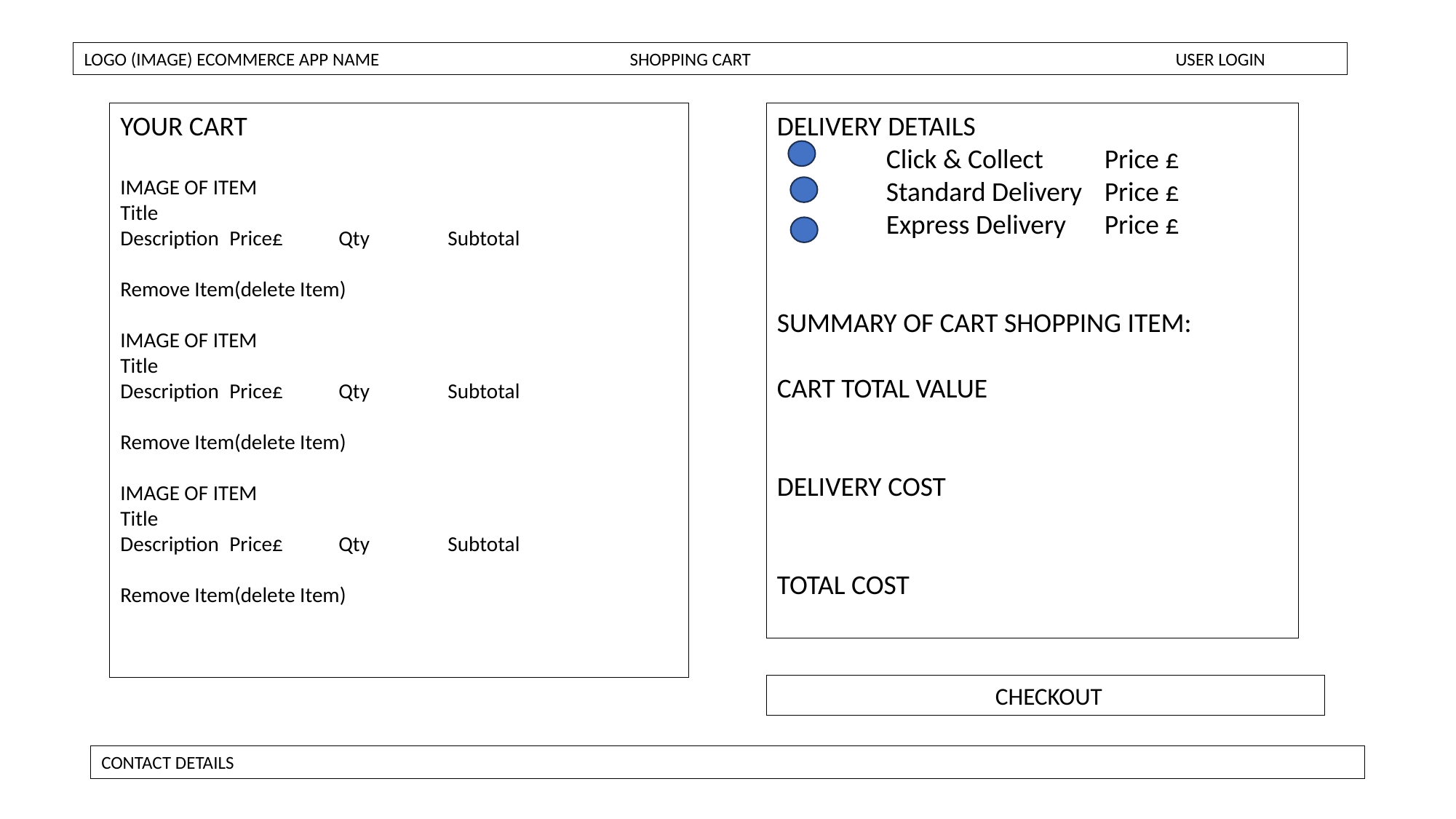

LOGO (IMAGE) ECOMMERCE APP NAME			SHOPPING CART 				USER LOGIN
YOUR CART

IMAGE OF ITEM
Title
Description	Price£	Qty	Subtotal

Remove Item(delete Item)

IMAGE OF ITEM
Title
Description	Price£	Qty	Subtotal

Remove Item(delete Item)

IMAGE OF ITEM
Title
Description	Price£	Qty	Subtotal

Remove Item(delete Item)

DELIVERY DETAILS
	Click & Collect 	Price £
	Standard Delivery	Price £
	Express Delivery 	Price £

SUMMARY OF CART SHOPPING ITEM:

CART TOTAL VALUE

DELIVERY COST

TOTAL COST

		CHECKOUT
CONTACT DETAILS